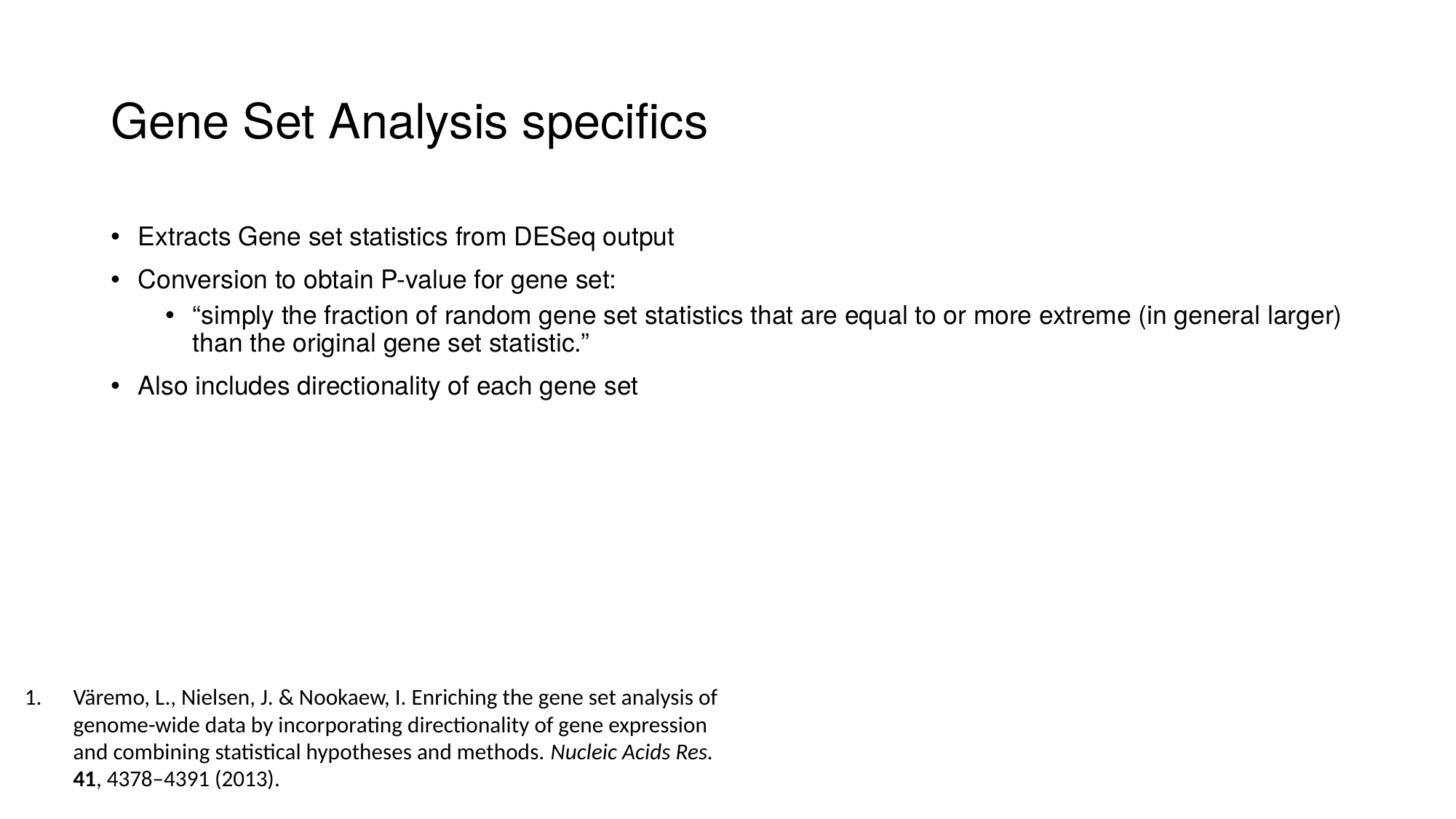

# Gene Set Analysis specifics
Extracts Gene set statistics from DESeq output
Conversion to obtain P-value for gene set:
“simply the fraction of random gene set statistics that are equal to or more extreme (in general larger) than the original gene set statistic.”
Also includes directionality of each gene set
1.	Väremo, L., Nielsen, J. & Nookaew, I. Enriching the gene set analysis of genome-wide data by incorporating directionality of gene expression and combining statistical hypotheses and methods. Nucleic Acids Res. 41, 4378–4391 (2013).